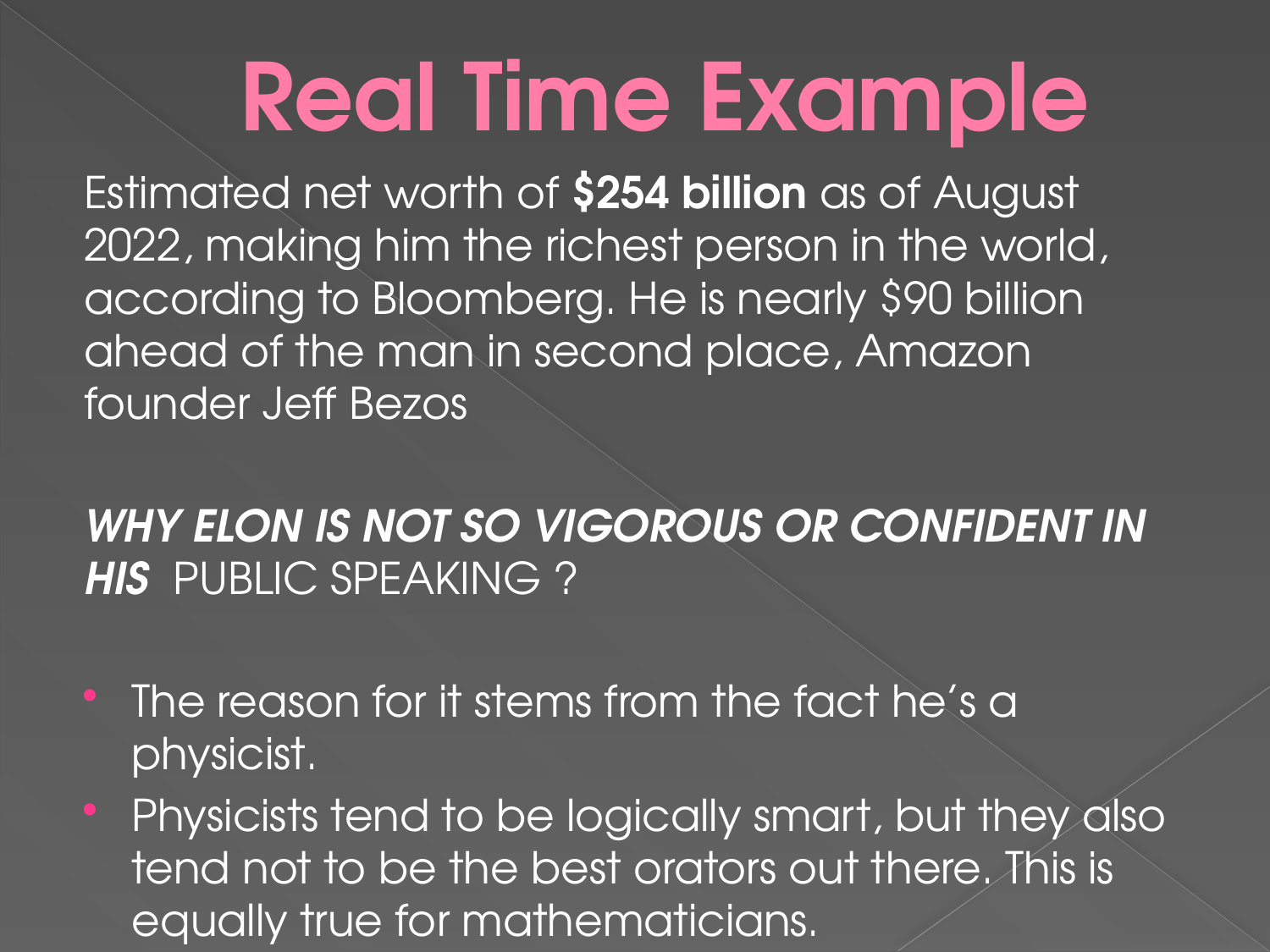

# Real Time Example
Estimated net worth of $254 billion as of August 2022, making him the richest person in the world, according to Bloomberg. He is nearly $90 billion ahead of the man in second place, Amazon founder Jeff Bezos

WHY ELON IS NOT SO VIGOROUS OR CONFIDENT IN HIS  PUBLIC SPEAKING ?

The reason for it stems from the fact he’s a physicist.
Physicists tend to be logically smart, but they also tend not to be the best orators out there. This is equally true for mathematicians.